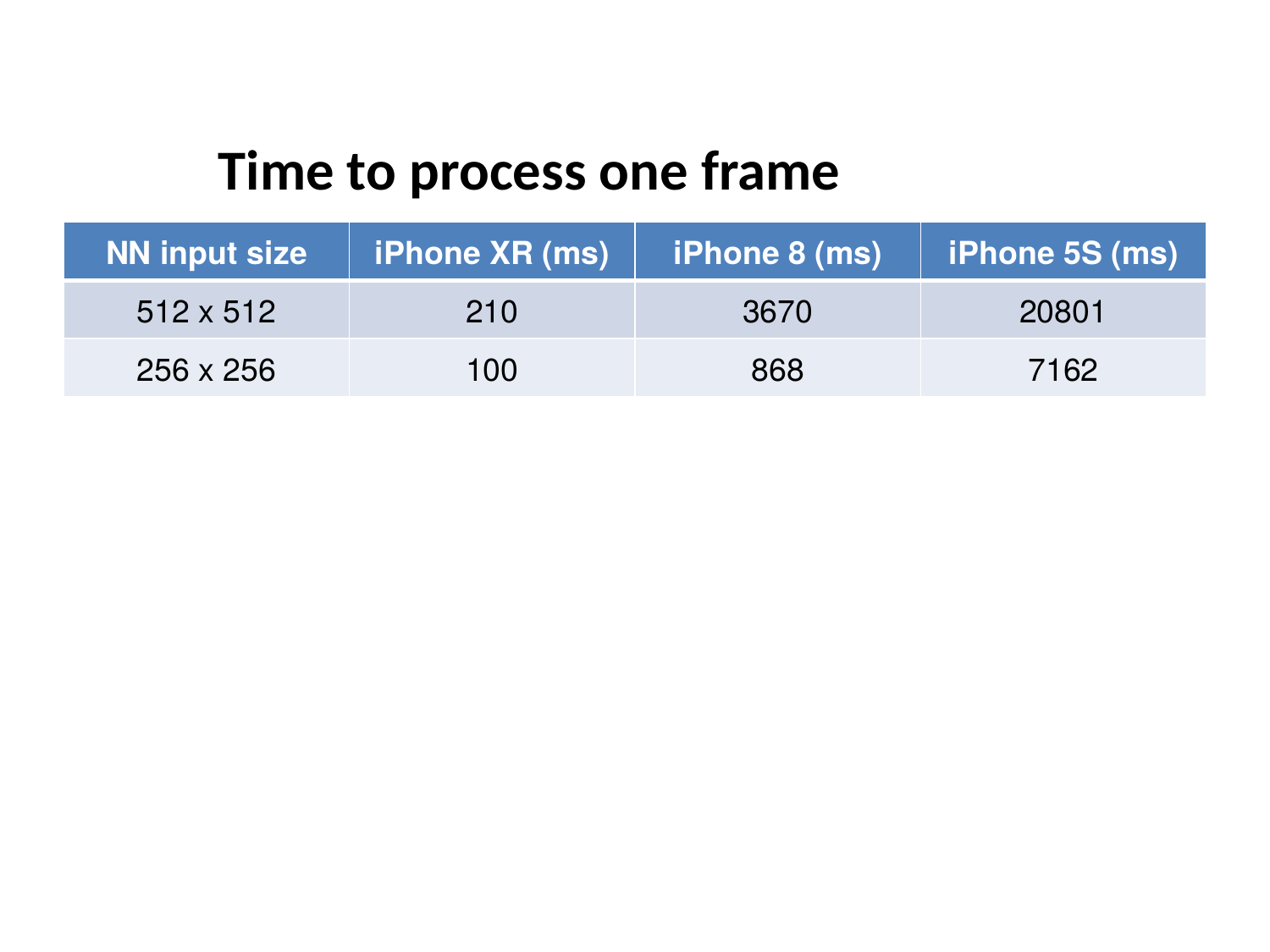

Time to process one frame
| NN input size | iPhone XR (ms) | iPhone 8 (ms) | iPhone 5S (ms) |
| --- | --- | --- | --- |
| 512 x 512 | 210 | 3670 | 20801 |
| 256 x 256 | 100 | 868 | 7162 |